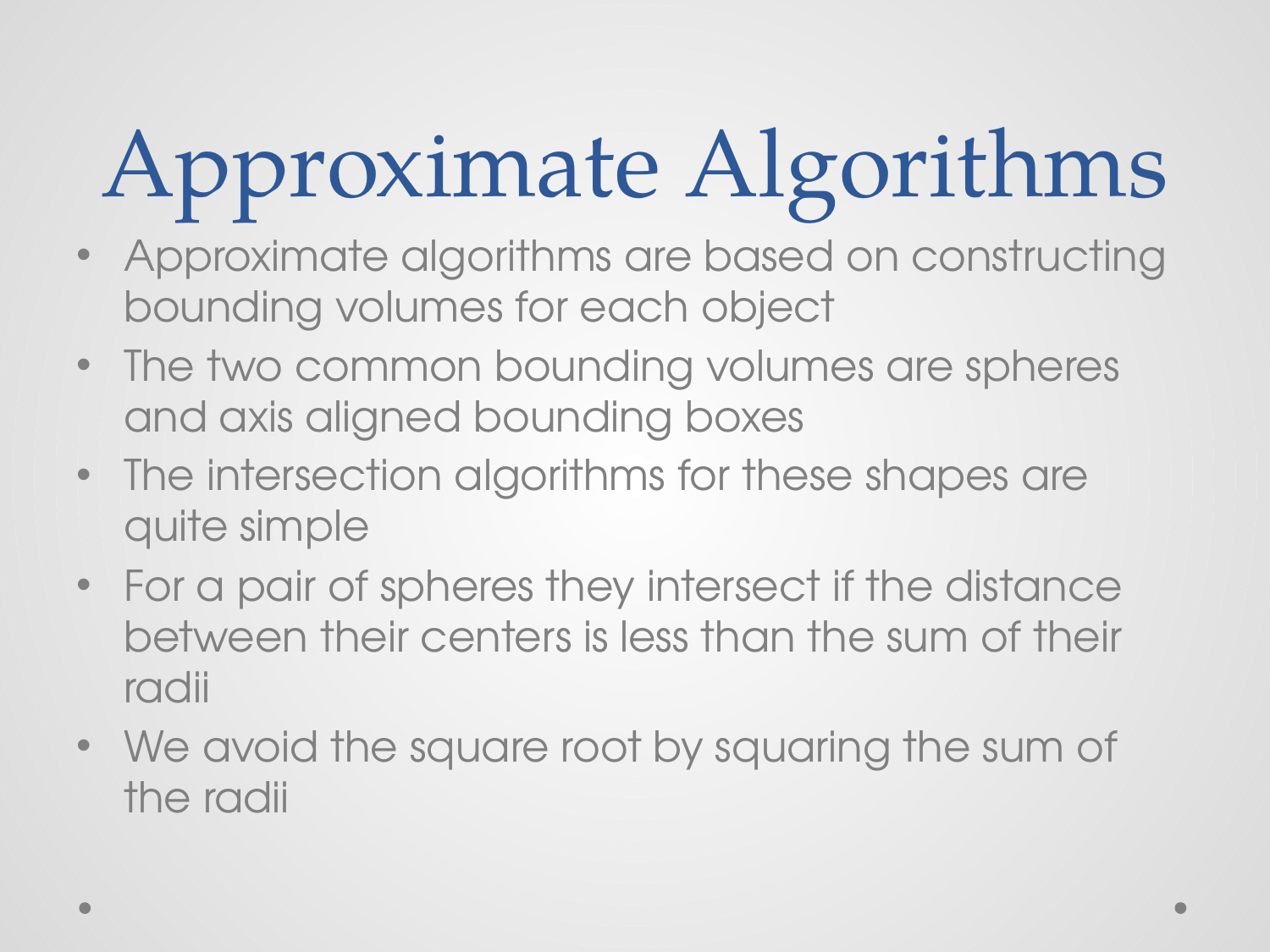

# Approximate Algorithms
Approximate algorithms are based on constructing bounding volumes for each object
The two common bounding volumes are spheres and axis aligned bounding boxes
The intersection algorithms for these shapes are quite simple
For a pair of spheres they intersect if the distance between their centers is less than the sum of their radii
We avoid the square root by squaring the sum of the radii